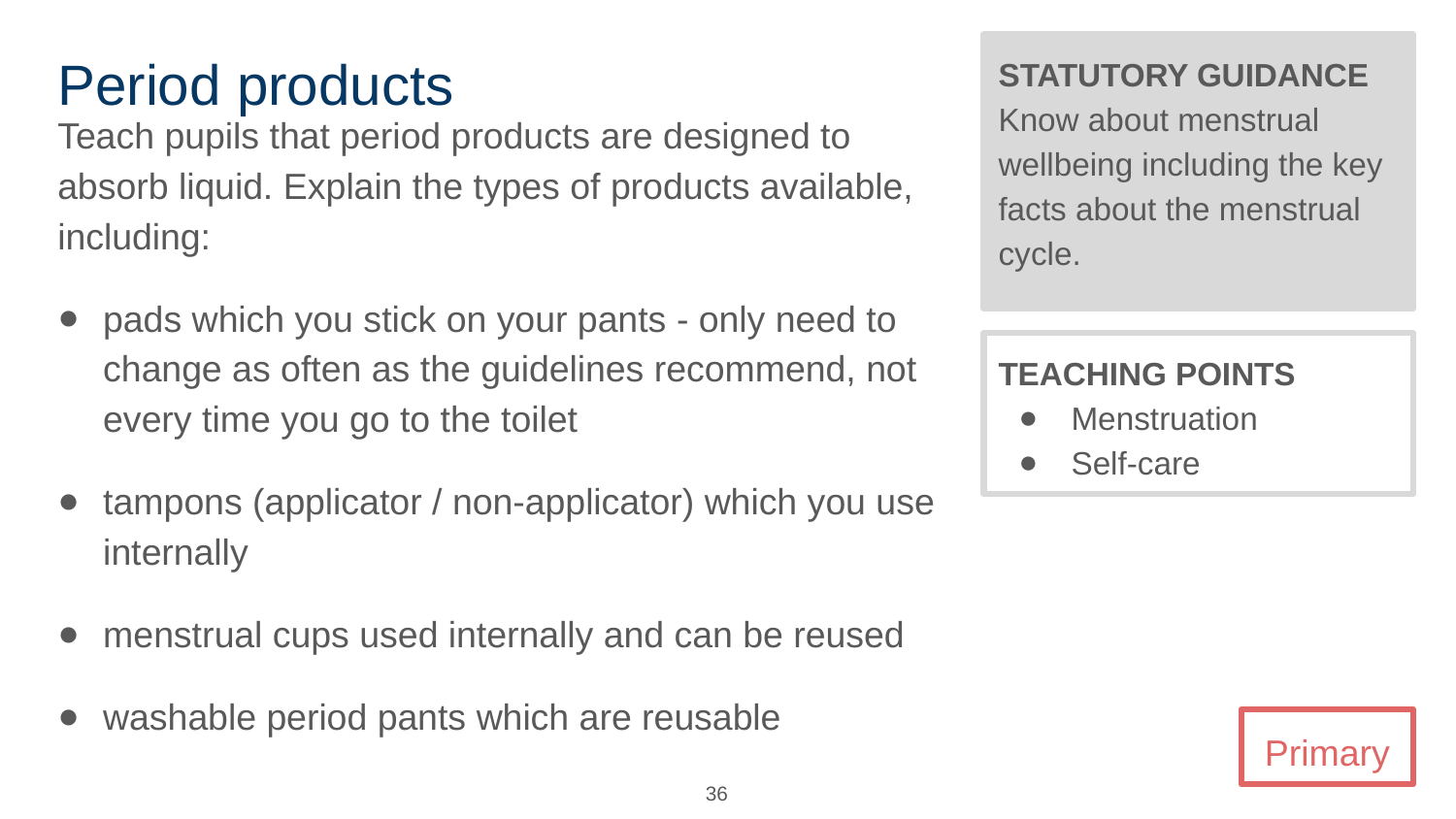

# Period products
STATUTORY GUIDANCE
Know about menstrual wellbeing including the key facts about the menstrual cycle.

Teach pupils that period products are designed to absorb liquid. Explain the types of products available, including:
pads which you stick on your pants - only need to change as often as the guidelines recommend, not every time you go to the toilet
tampons (applicator / non-applicator) which you use internally
menstrual cups used internally and can be reused
washable period pants which are reusable
TEACHING POINTS
Menstruation
Self-care

Primary
36